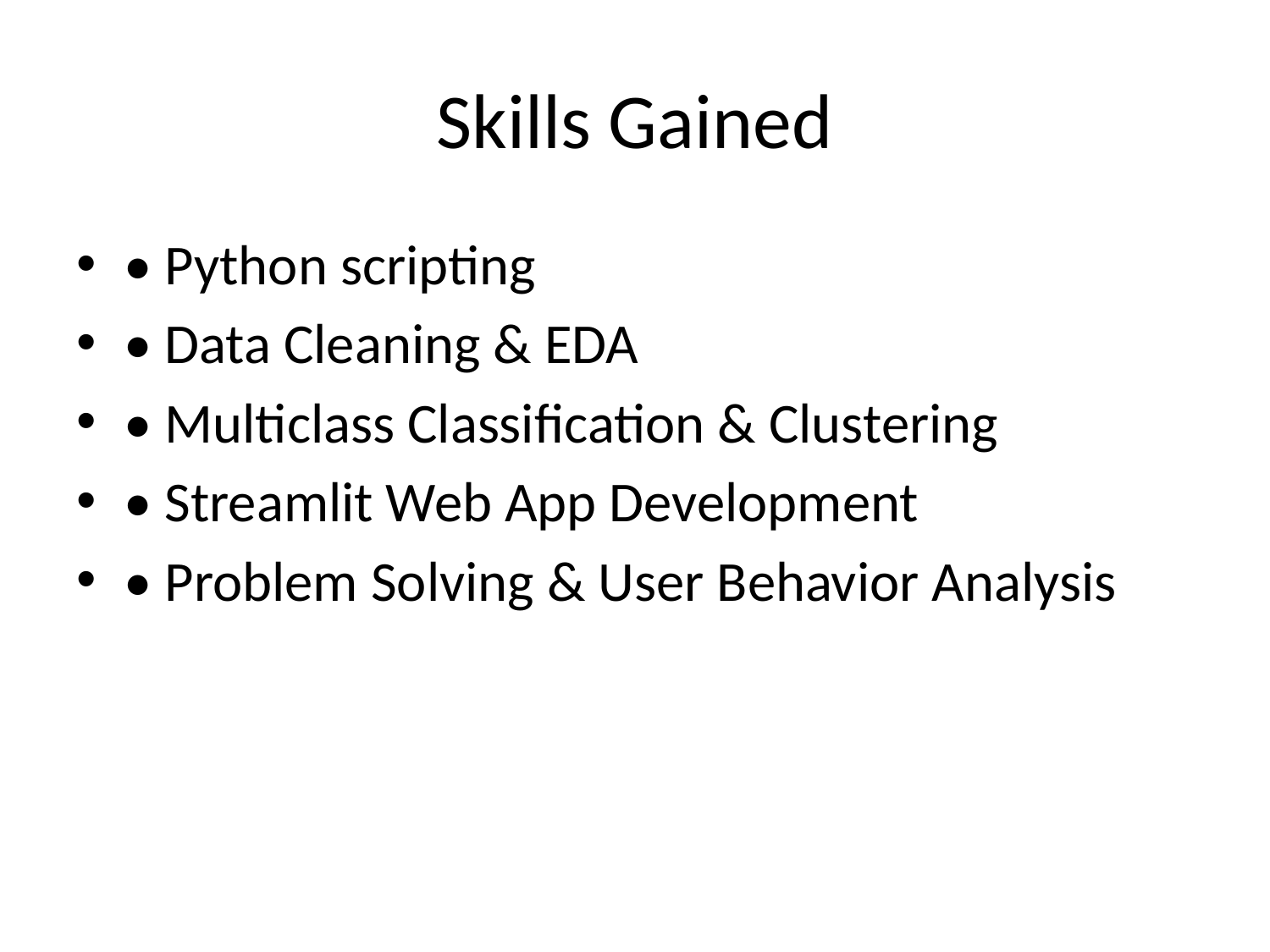

# Skills Gained
• Python scripting
• Data Cleaning & EDA
• Multiclass Classification & Clustering
• Streamlit Web App Development
• Problem Solving & User Behavior Analysis